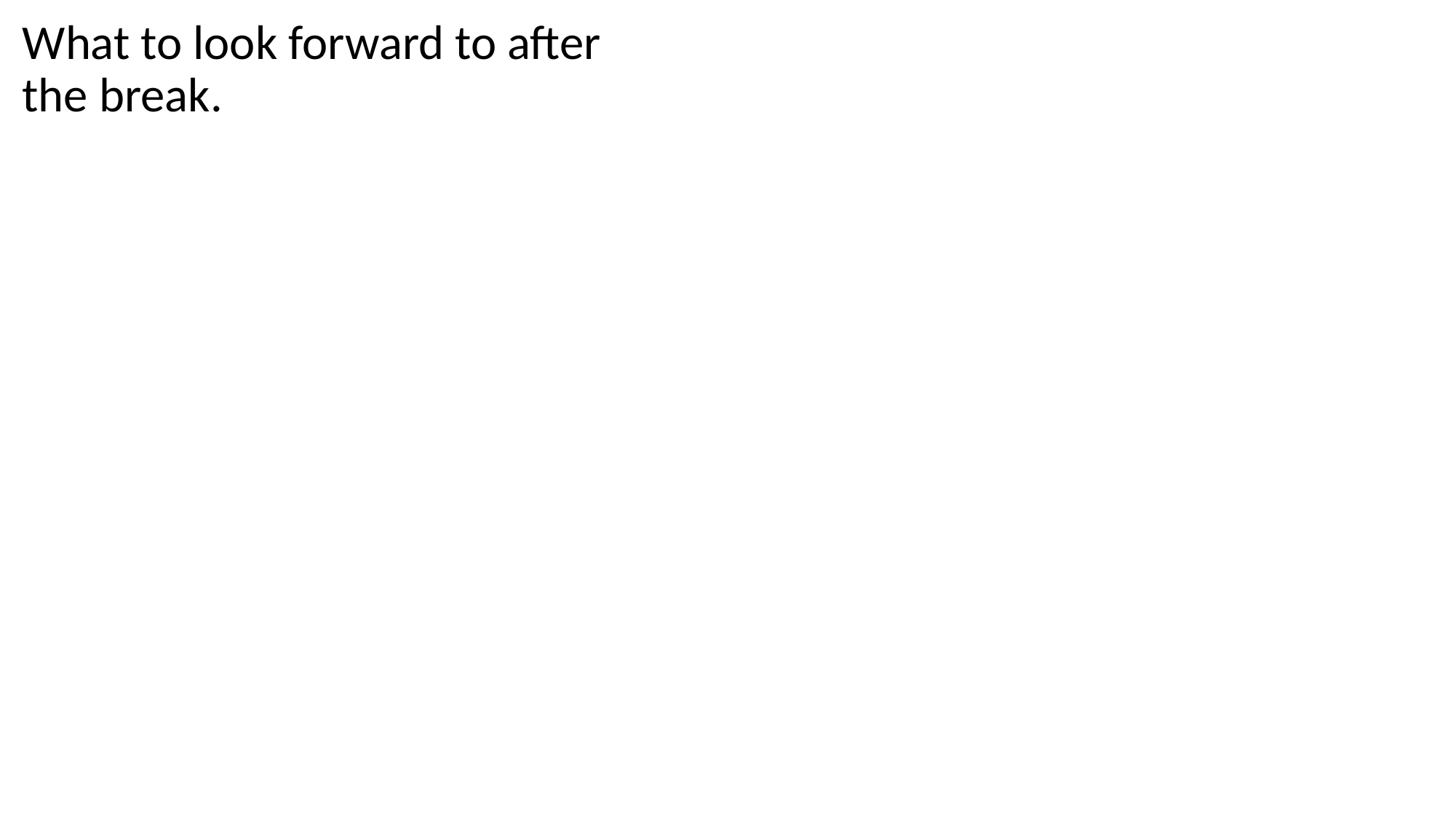

# What to look forward to after the break.